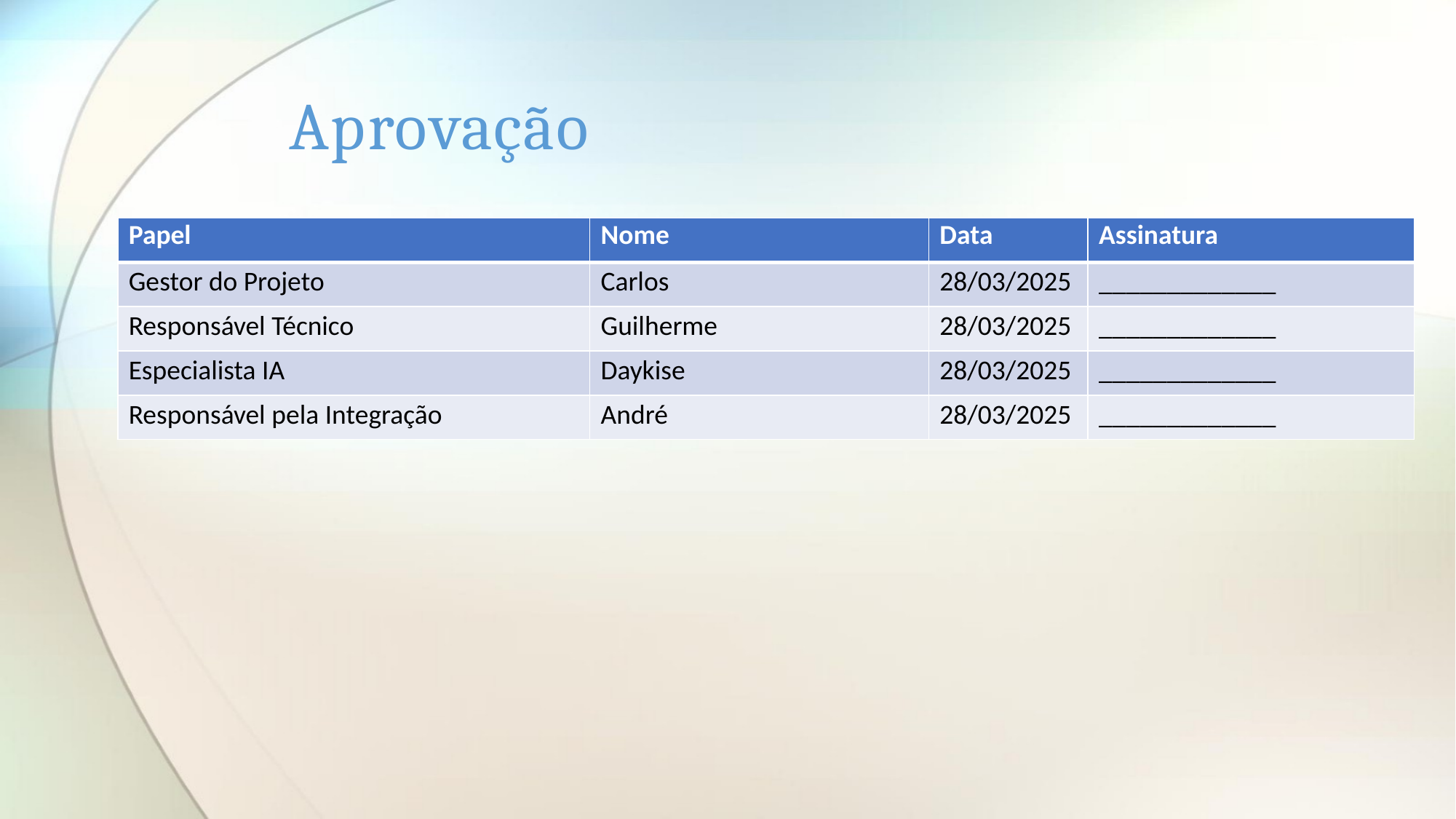

# Aprovação
| Papel | Nome | Data | Assinatura |
| --- | --- | --- | --- |
| Gestor do Projeto | Carlos | 28/03/2025 | \_\_\_\_\_\_\_\_\_\_\_\_\_ |
| Responsável Técnico | Guilherme | 28/03/2025 | \_\_\_\_\_\_\_\_\_\_\_\_\_ |
| Especialista IA | Daykise | 28/03/2025 | \_\_\_\_\_\_\_\_\_\_\_\_\_ |
| Responsável pela Integração | André | 28/03/2025 | \_\_\_\_\_\_\_\_\_\_\_\_\_ |